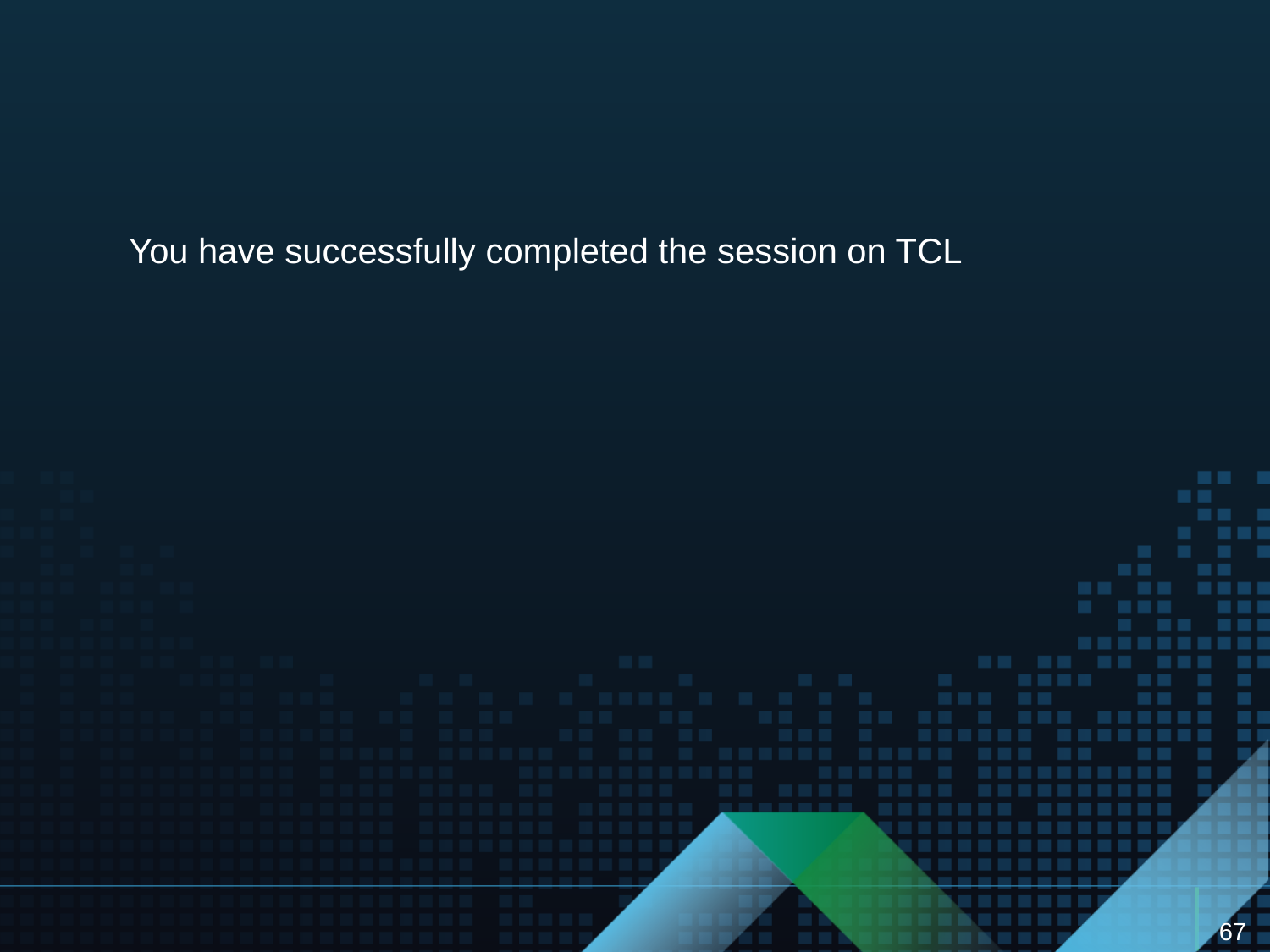

#
You have successfully completed the session on TCL

67